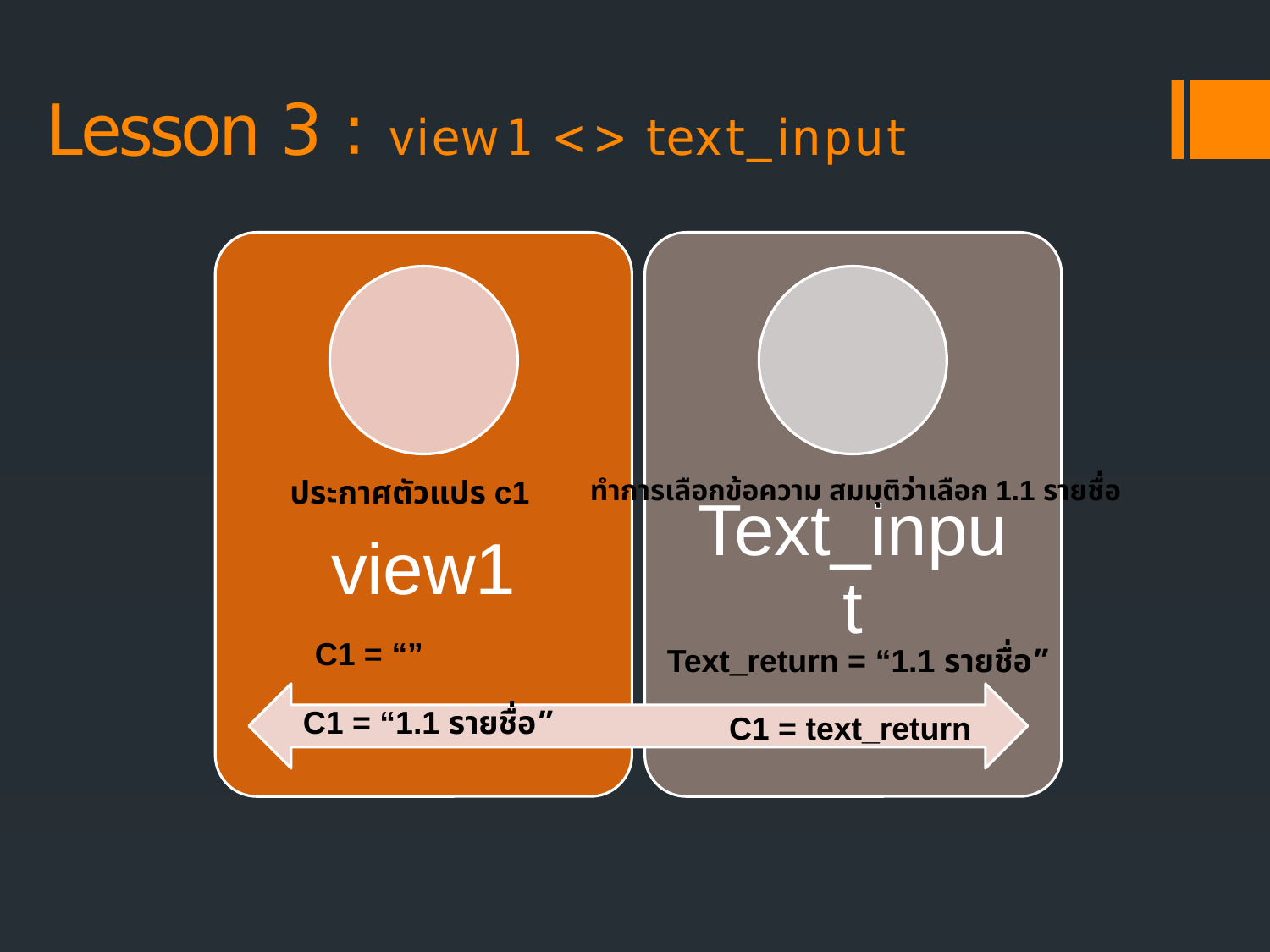

# Lesson 3 : view1 <> text_input
view1
Text_input
ประกาศตัวแปร c1
ทำการเลือกข้อความ สมมุติว่าเลือก 1.1 รายชื่อ
C1 = “”
Text_return = “1.1 รายชื่อ”
C1 = “1.1 รายชื่อ”
C1 = text_return